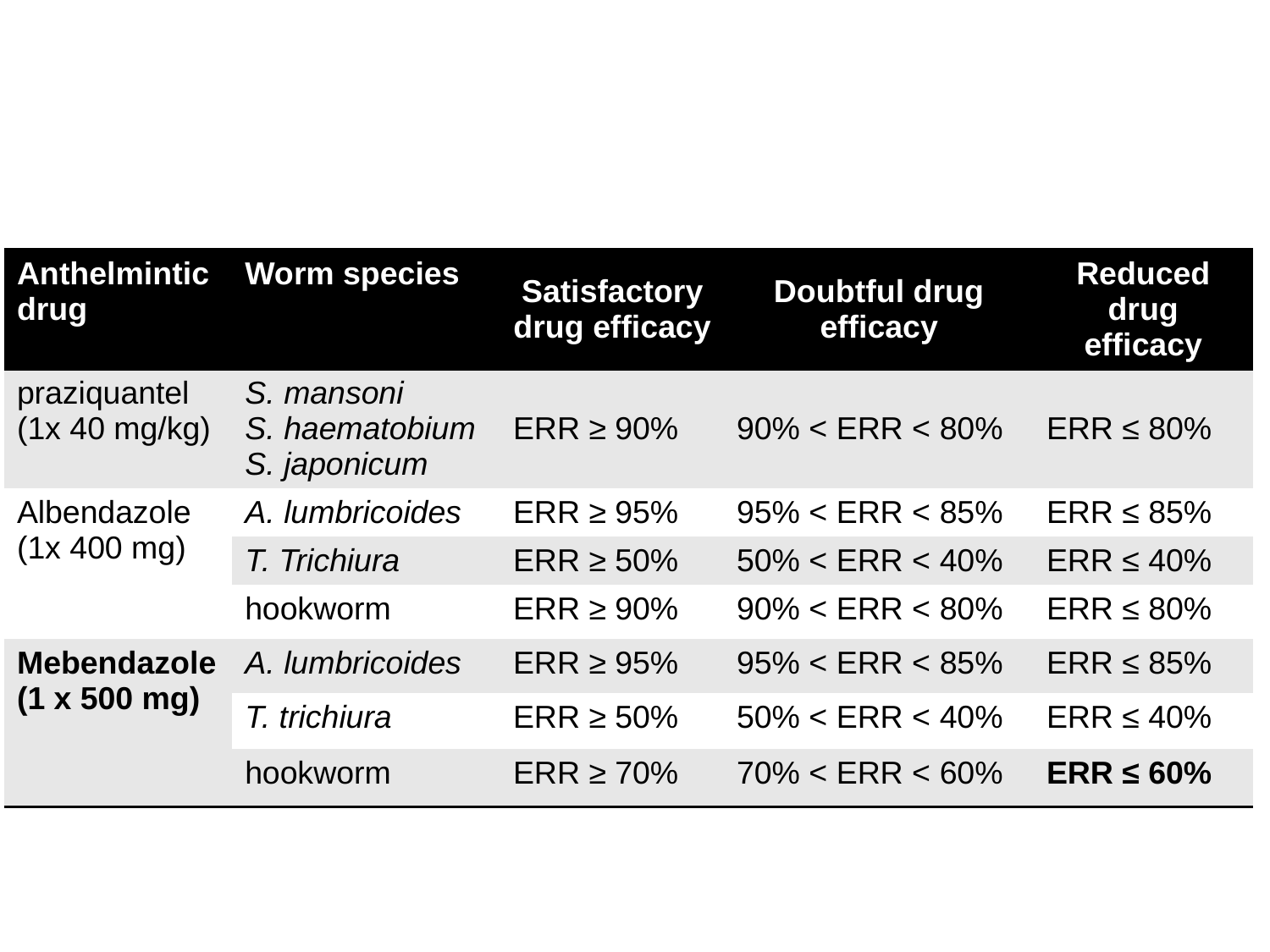

| Anthelmintic drug | Worm species | Satisfactory drug efficacy | Doubtful drug efficacy | Reduced drug efficacy |
| --- | --- | --- | --- | --- |
| praziquantel (1x 40 mg/kg) | S. mansoni S. haematobium S. japonicum | ERR ≥ 90% | 90% < ERR < 80% | ERR ≤ 80% |
| Albendazole (1x 400 mg) | A. lumbricoides | ERR ≥ 95% | 95% < ERR < 85% | ERR ≤ 85% |
|  | T. Trichiura | ERR ≥ 50% | 50% < ERR < 40% | ERR ≤ 40% |
|  | hookworm | ERR ≥ 90% | 90% < ERR < 80% | ERR ≤ 80% |
| Mebendazole (1 x 500 mg) | A. lumbricoides | ERR ≥ 95% | 95% < ERR < 85% | ERR ≤ 85% |
|  | T. trichiura | ERR ≥ 50% | 50% < ERR < 40% | ERR ≤ 40% |
|  | hookworm | ERR ≥ 70% | 70% < ERR < 60% | ERR ≤ 60% |